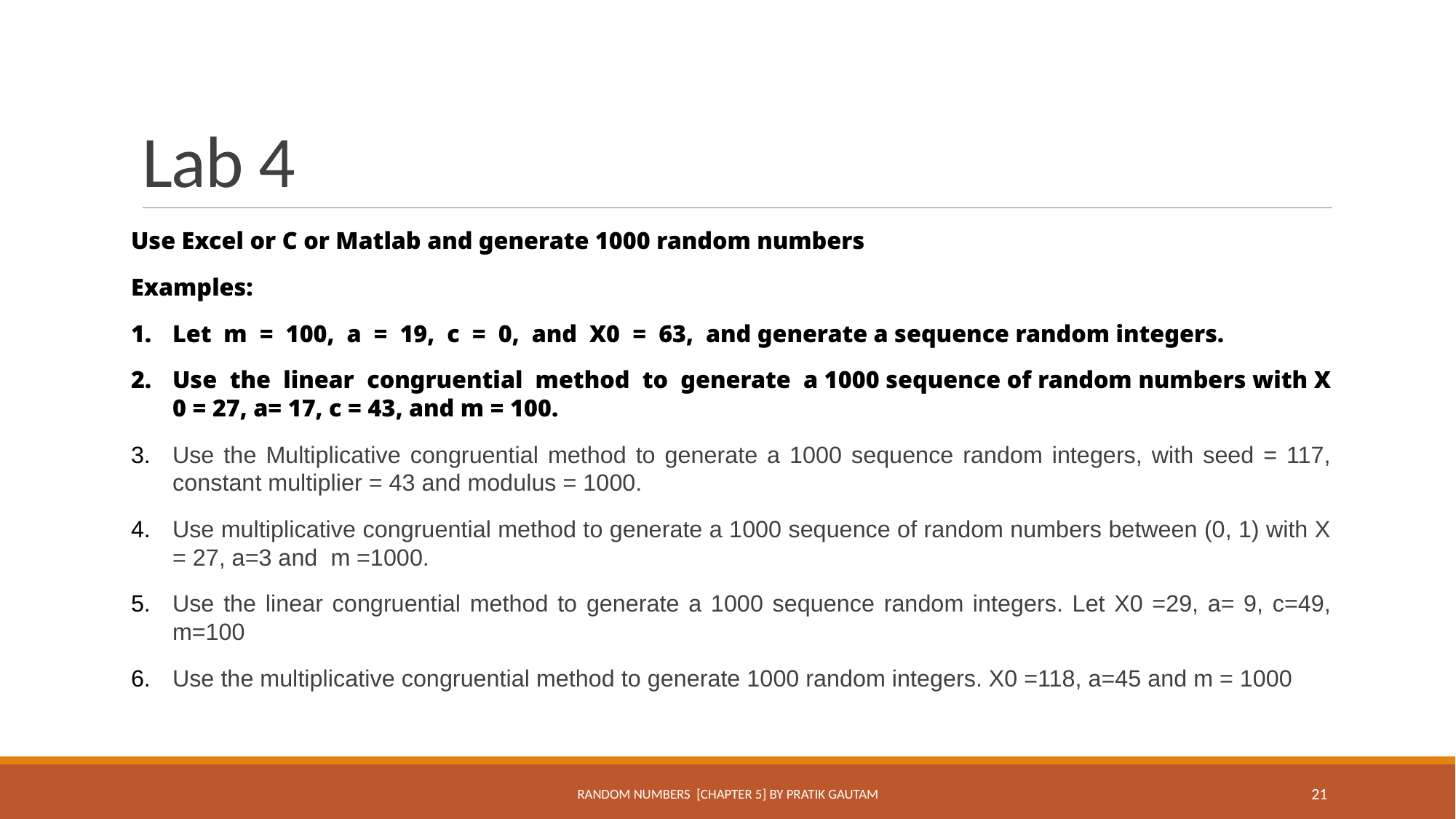

# Lab 4
Use Excel or C or Matlab and generate 1000 random numbers
Examples:
Let  m  =  100,  a  =  19,  c  =  0,  and  X0  =  63,  and generate a sequence random integers.
Use  the  linear  congruential  method  to  generate  a 1000 sequence of random numbers with X 0 = 27, a= 17, c = 43, and m = 100.
Use the Multiplicative congruential method to generate a 1000 sequence random integers, with seed = 117, constant multiplier = 43 and modulus = 1000.
Use multiplicative congruential method to generate a 1000 sequence of random numbers between (0, 1) with X = 27, a=3 and  m =1000.
Use the linear congruential method to generate a 1000 sequence random integers. Let X0 =29, a= 9, c=49, m=100
Use the multiplicative congruential method to generate 1000 random integers. X0 =118, a=45 and m = 1000
Random Numbers  [Chapter 5] By Pratik Gautam
21